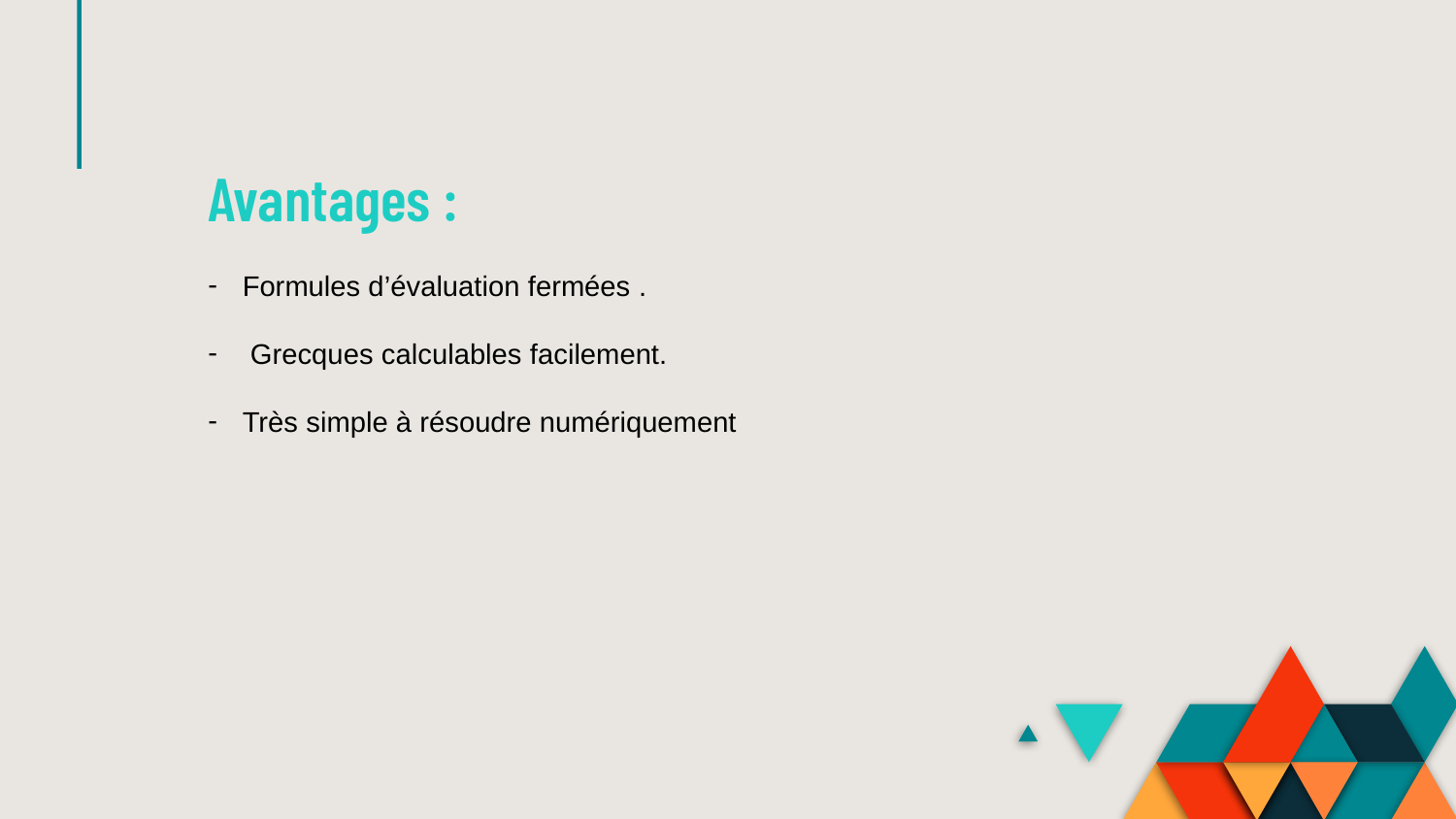

Avantages :

Formules d’évaluation fermées .

 Grecques calculables facilement.

Très simple à résoudre numériquement